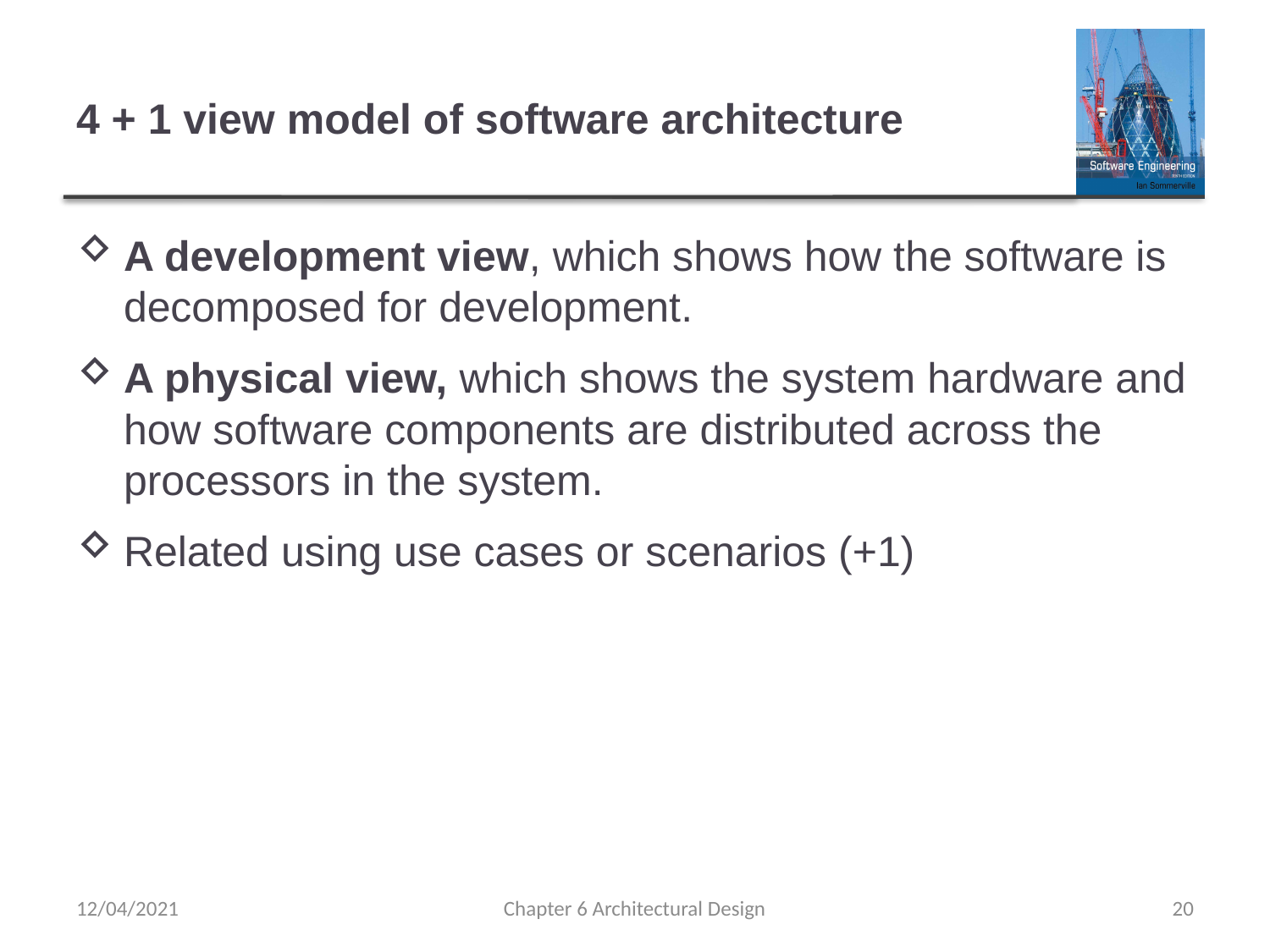

# 4 + 1 view model of software architecture
A development view, which shows how the software is decomposed for development.
A physical view, which shows the system hardware and how software components are distributed across the processors in the system.
Related using use cases or scenarios (+1)

12/04/2021
Chapter 6 Architectural Design
20